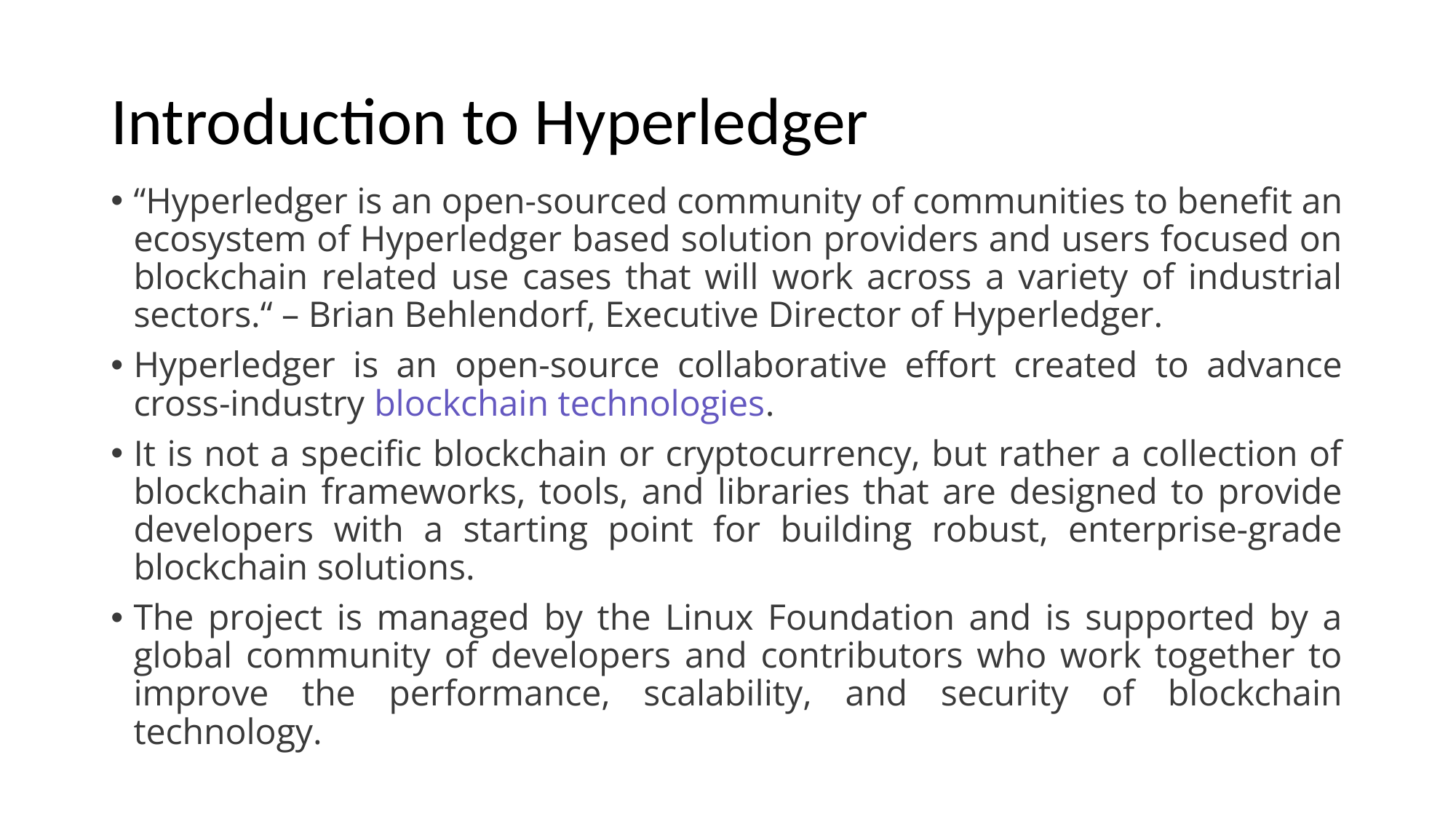

# Introduction to Hyperledger
“Hyperledger is an open-sourced community of communities to benefit an ecosystem of Hyperledger based solution providers and users focused on blockchain related use cases that will work across a variety of industrial sectors.“ – Brian Behlendorf, Executive Director of Hyperledger.
Hyperledger is an open-source collaborative effort created to advance cross-industry blockchain technologies.
It is not a specific blockchain or cryptocurrency, but rather a collection of blockchain frameworks, tools, and libraries that are designed to provide developers with a starting point for building robust, enterprise-grade blockchain solutions.
The project is managed by the Linux Foundation and is supported by a global community of developers and contributors who work together to improve the performance, scalability, and security of blockchain technology.